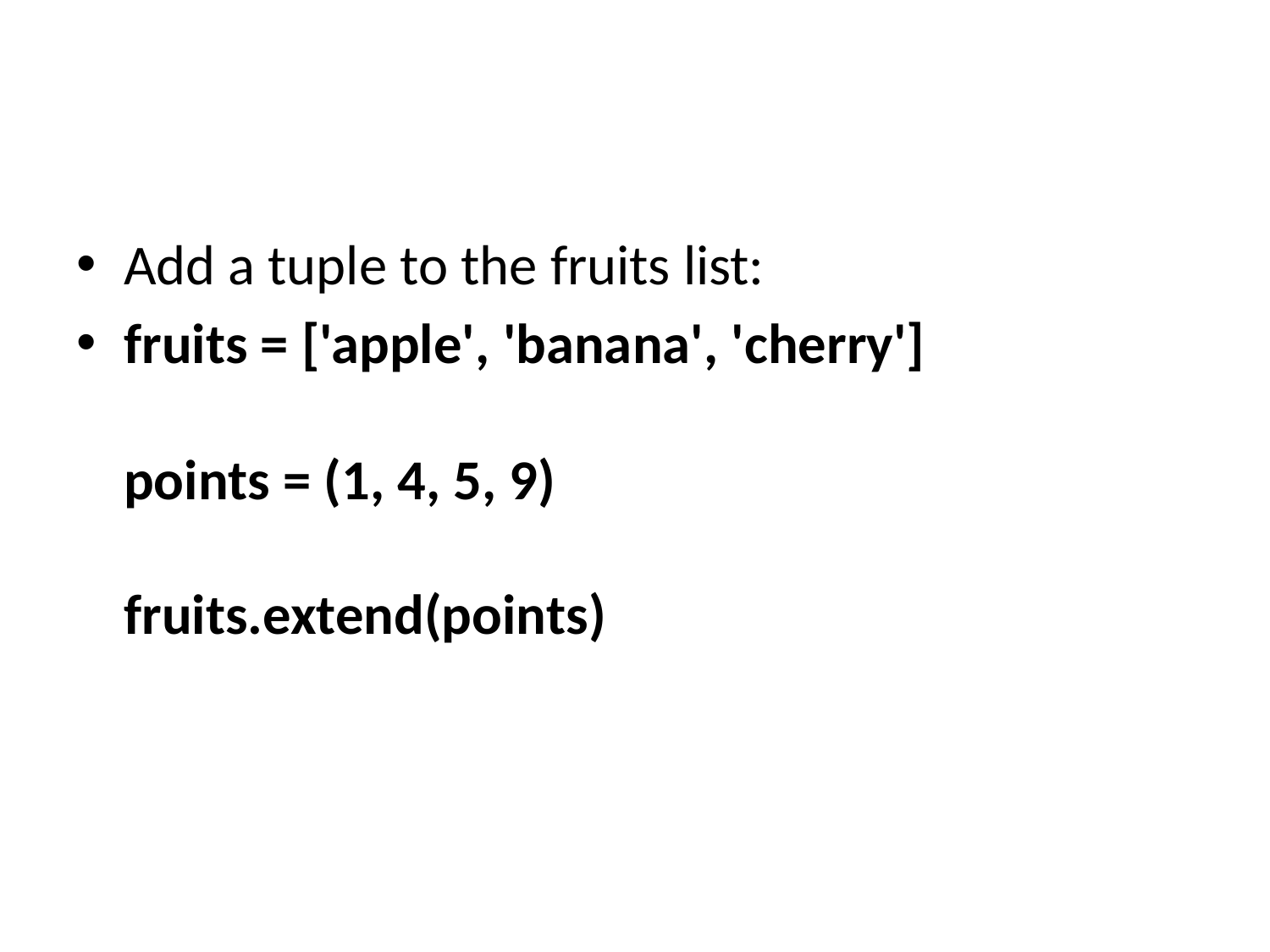

Add a tuple to the fruits list:
fruits = ['apple', 'banana', 'cherry']
points = (1, 4, 5, 9)
fruits.extend(points)